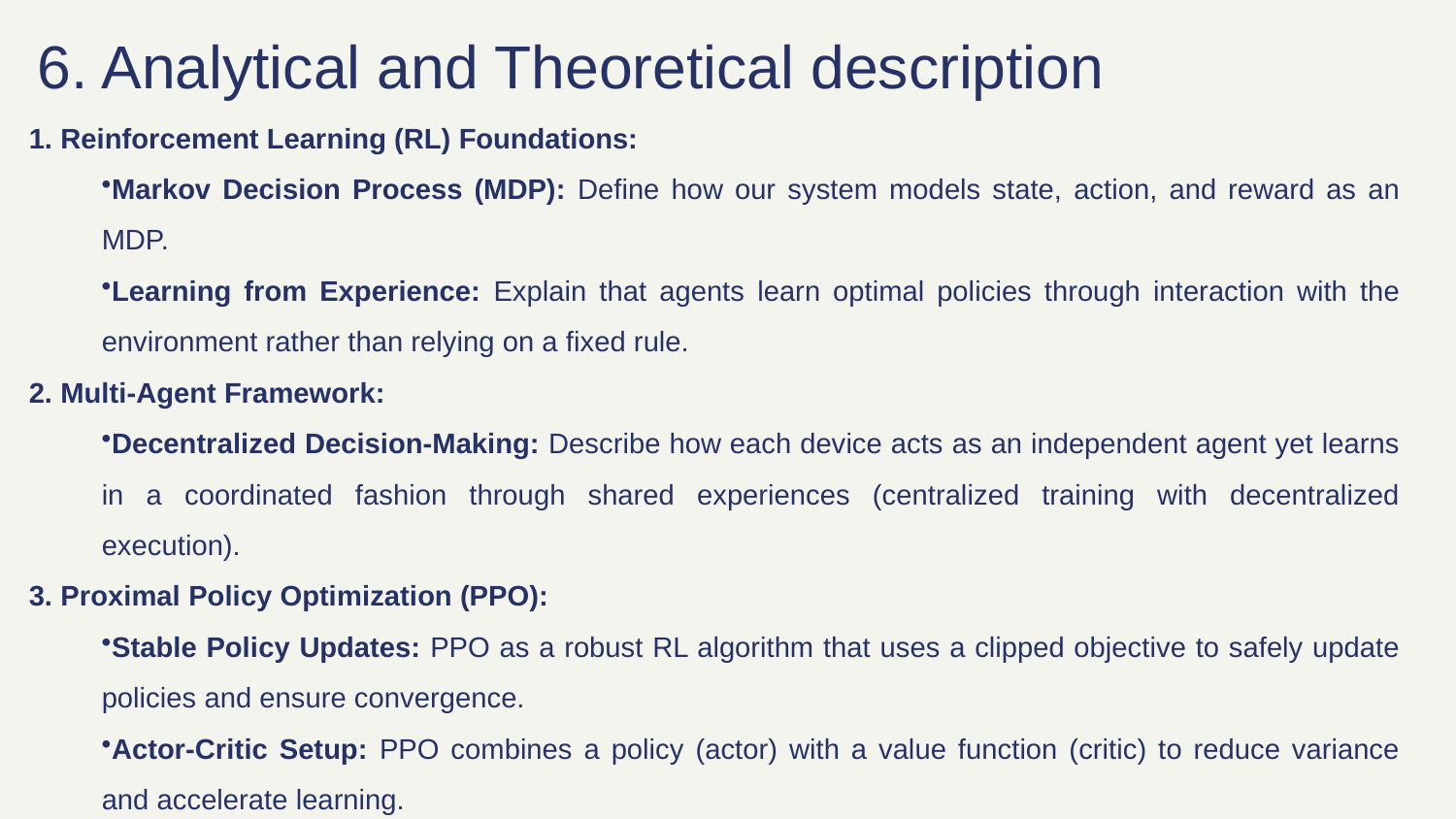

# 6. Analytical and Theoretical description
1. Reinforcement Learning (RL) Foundations:
Markov Decision Process (MDP): Define how our system models state, action, and reward as an MDP.
Learning from Experience: Explain that agents learn optimal policies through interaction with the environment rather than relying on a fixed rule.
2. Multi-Agent Framework:
Decentralized Decision-Making: Describe how each device acts as an independent agent yet learns in a coordinated fashion through shared experiences (centralized training with decentralized execution).
3. Proximal Policy Optimization (PPO):
Stable Policy Updates: PPO as a robust RL algorithm that uses a clipped objective to safely update policies and ensure convergence.
Actor-Critic Setup: PPO combines a policy (actor) with a value function (critic) to reduce variance and accelerate learning.